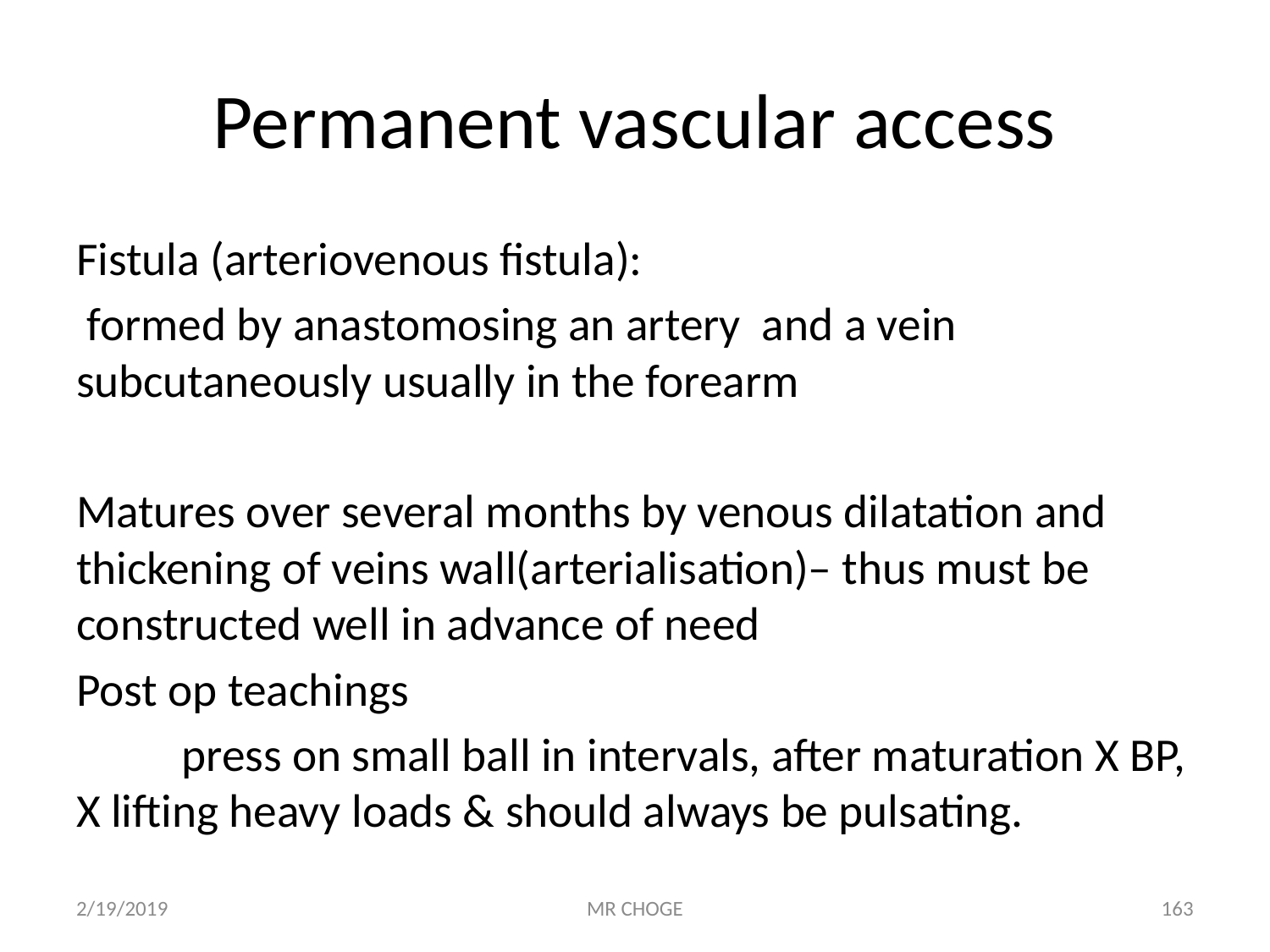

# Permanent vascular access
Fistula (arteriovenous fistula):
 formed by anastomosing an artery  and a vein subcutaneously usually in the forearm

Matures over several months by venous dilatation and thickening of veins wall(arterialisation)– thus must be constructed well in advance of need
Post op teachings
	press on small ball in intervals, after maturation X BP, X lifting heavy loads & should always be pulsating.
2/19/2019
MR CHOGE
163